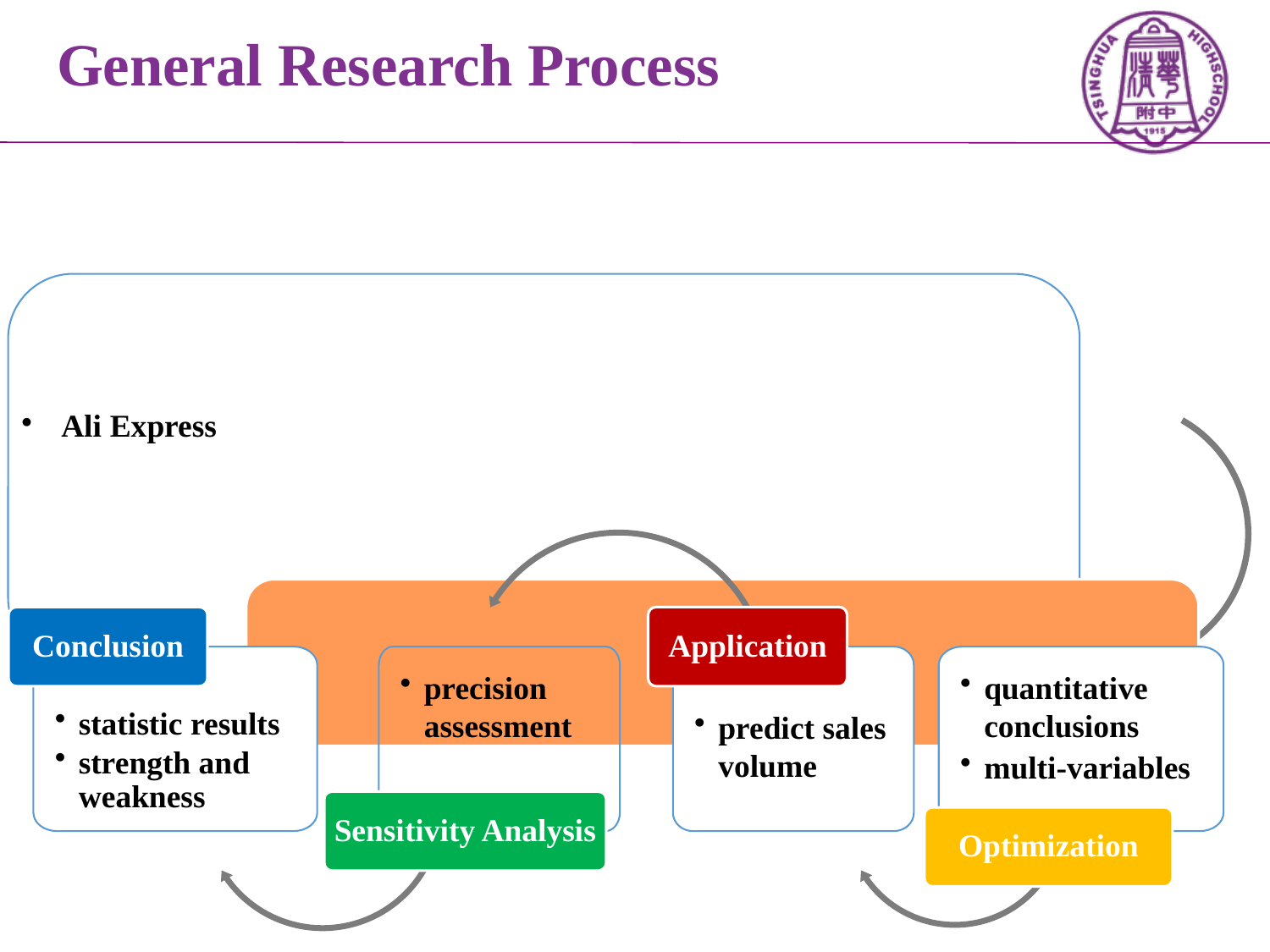

Raw Data
Ali Express
General Research Process

Conclusion
Application
statistic results
strength and weakness
precision assessment
predict sales volume
quantitative conclusions
multi-variables

Sensitivity Analysis
Optimization